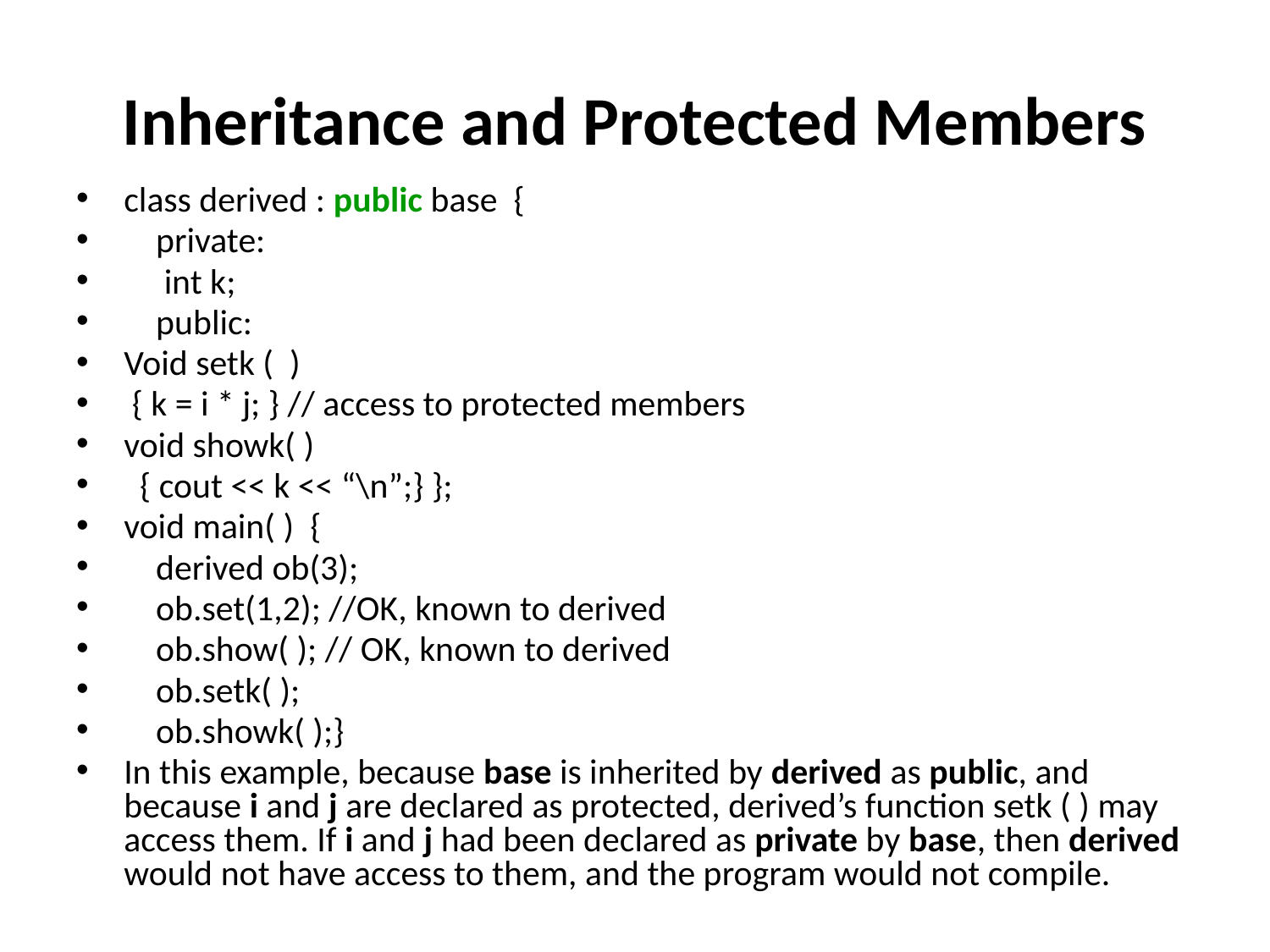

# Inheritance and Protected Members
class derived : public base  {
    private:
     int k;
    public:
Void setk (  )
 { k = i * j; } // access to protected members
void showk( )
  { cout << k << “\n”;} };
void main( )  {
    derived ob(3);
    ob.set(1,2); //OK, known to derived
    ob.show( ); // OK, known to derived
    ob.setk( );
    ob.showk( );}
In this example, because base is inherited by derived as public, and because i and j are declared as protected, derived’s function setk ( ) may access them. If i and j had been declared as private by base, then derived would not have access to them, and the program would not compile.